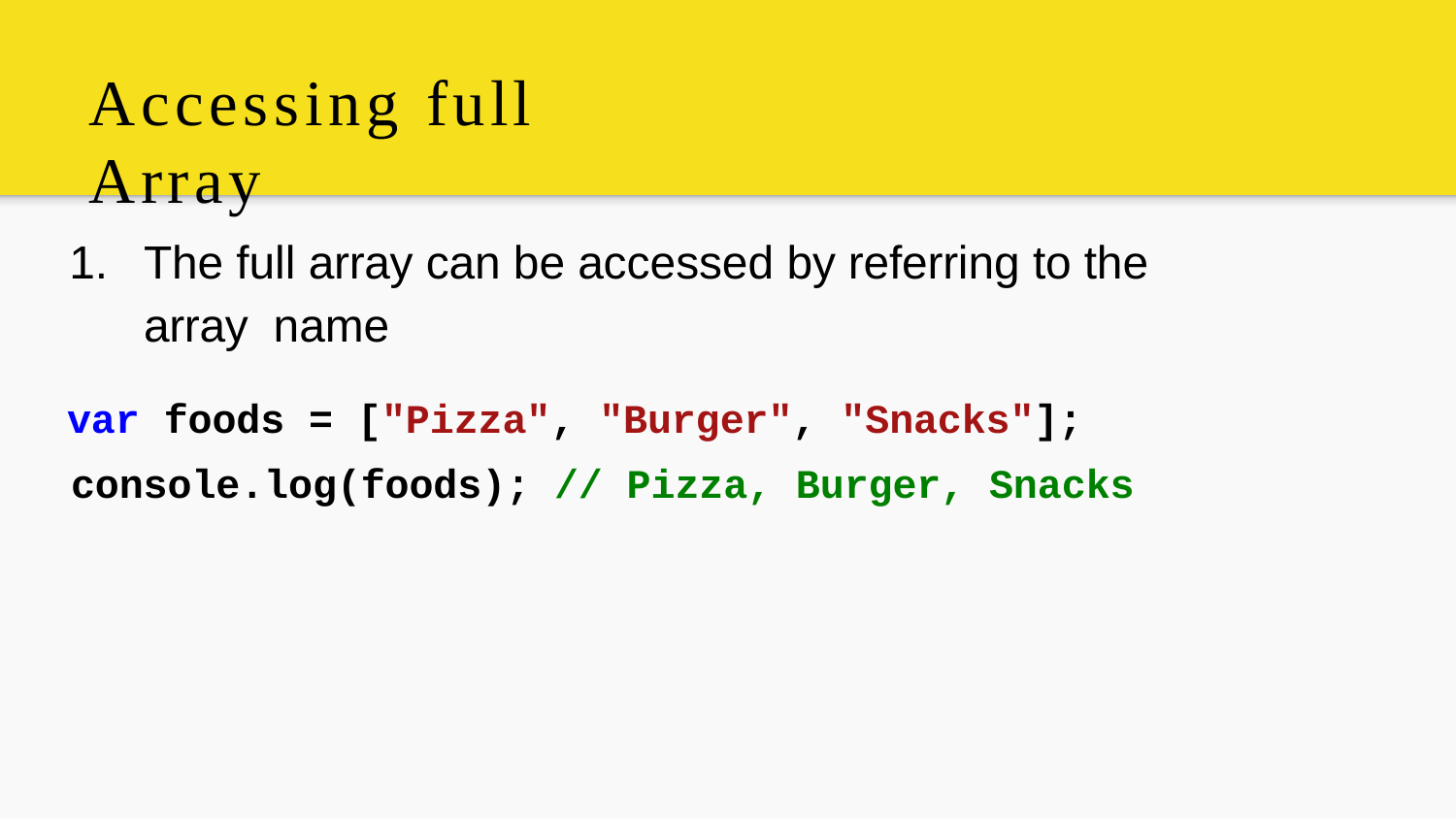

# Accessing full Array

1.	The full array can be accessed by referring to the array  name
var foods = ["Pizza", "Burger", "Snacks"];  console.log(foods); // Pizza, Burger, Snacks